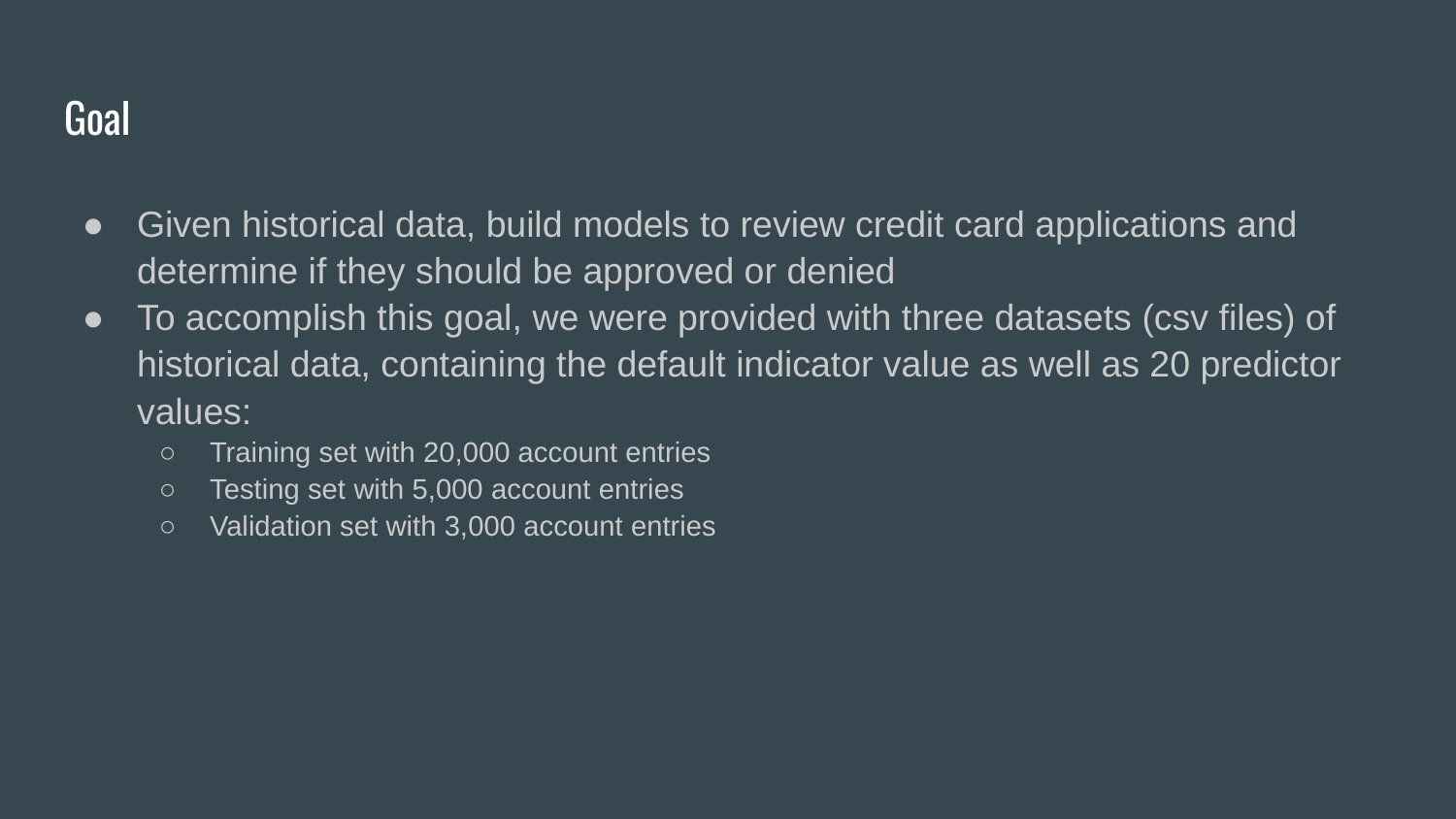

# Goal
Given historical data, build models to review credit card applications and determine if they should be approved or denied
To accomplish this goal, we were provided with three datasets (csv files) of historical data, containing the default indicator value as well as 20 predictor values:
Training set with 20,000 account entries
Testing set with 5,000 account entries
Validation set with 3,000 account entries